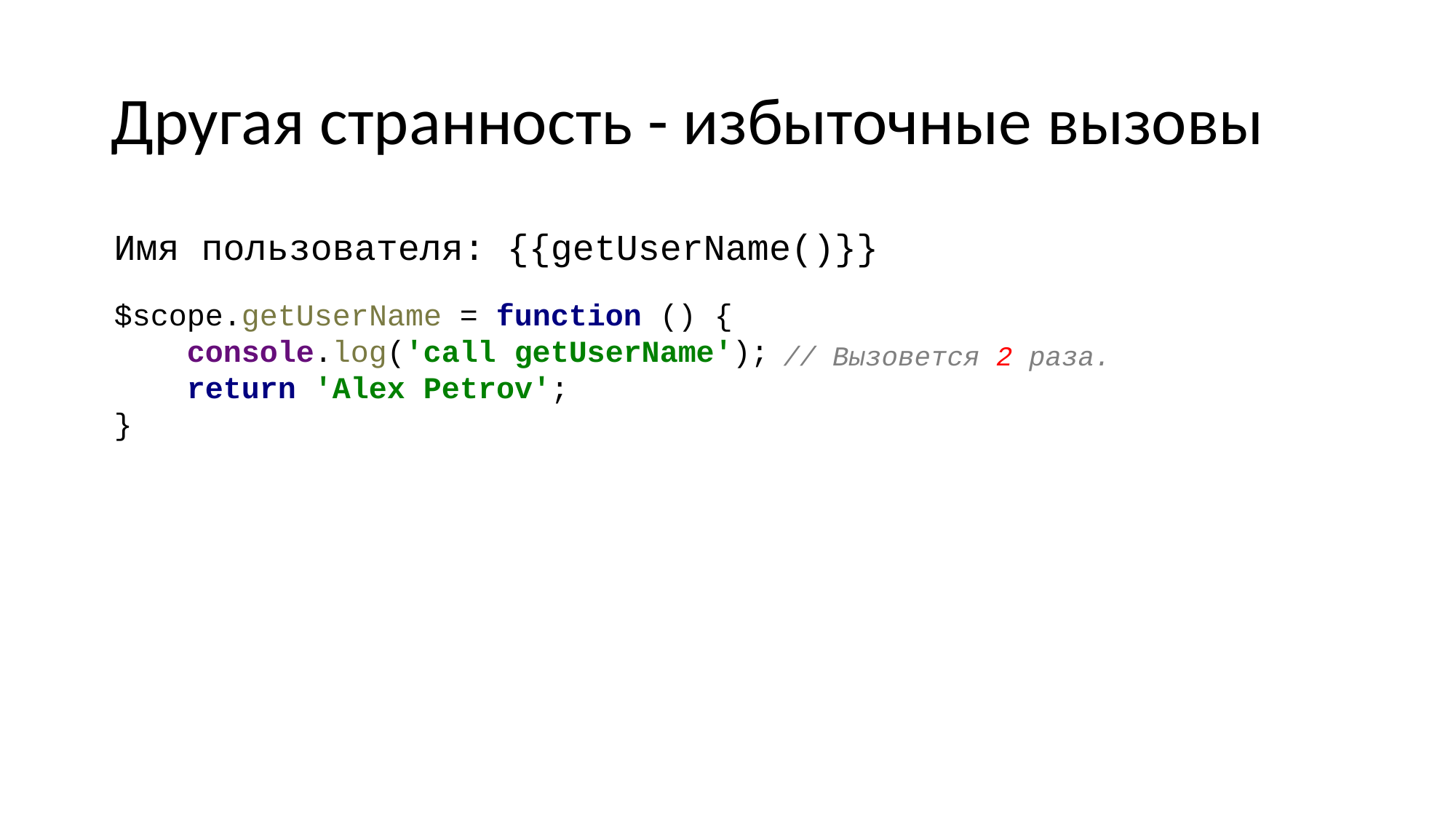

# Другая странность - избыточные вызовы

Имя пользователя: {{getUserName()}}
$scope.getUserName = function () {
    console.log('call getUserName');
    return 'Alex Petrov';
}
// Вызовется 2 раза.